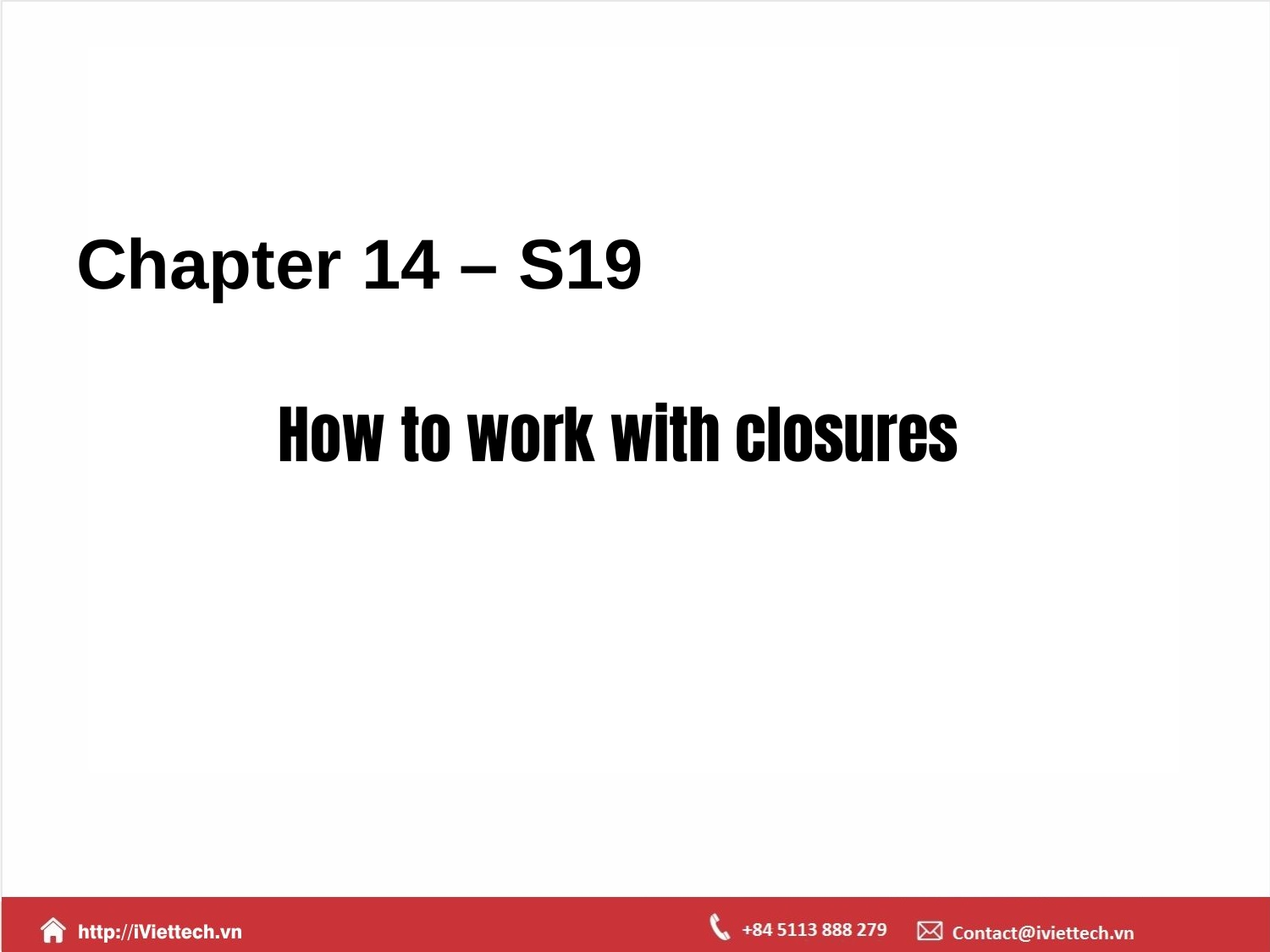

# Chapter 14 – S19
How to work with closures